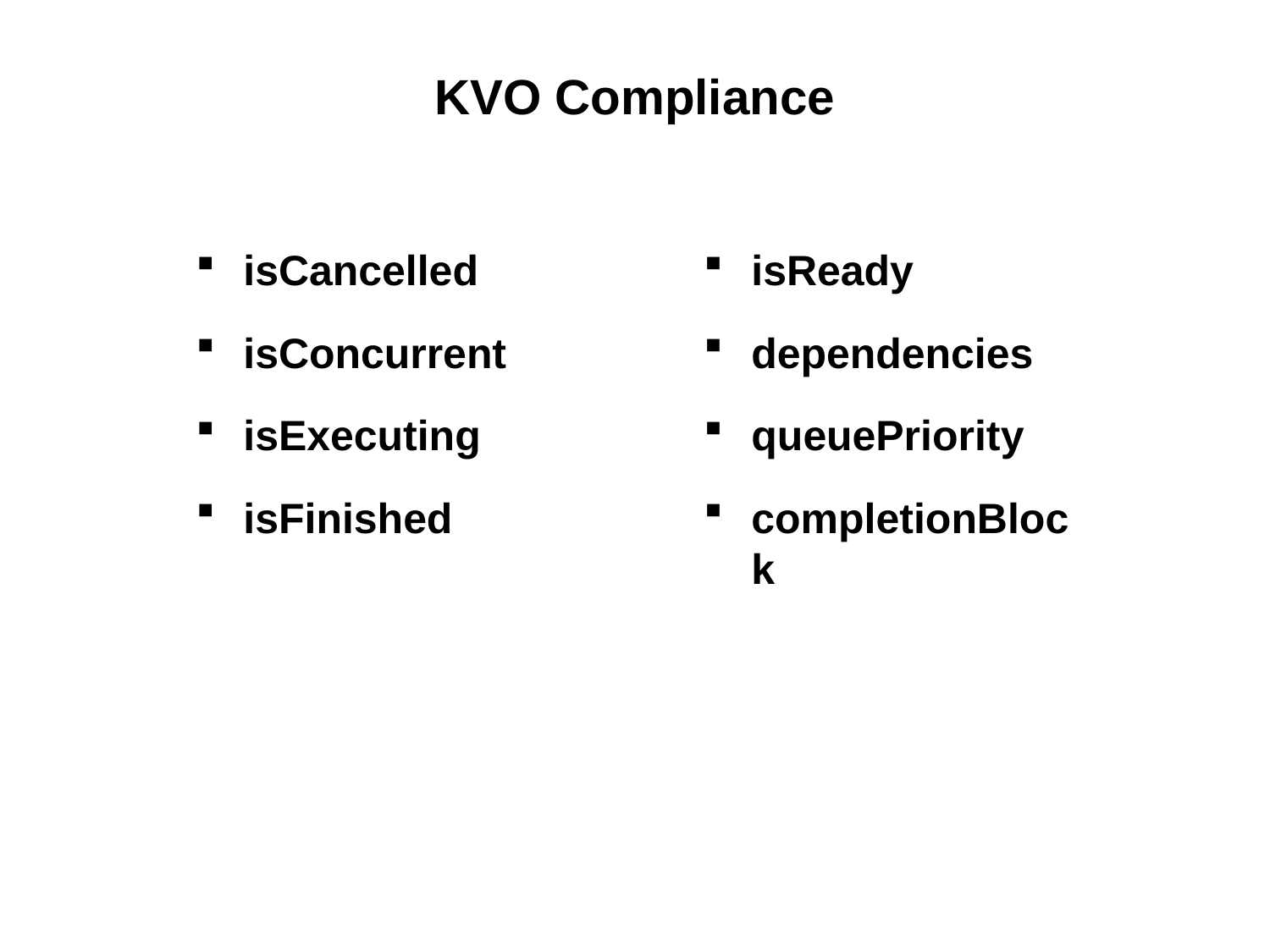

# KVO Compliance
isCancelled
isConcurrent
isExecuting
isFinished
isReady
dependencies
queuePriority
completionBlock